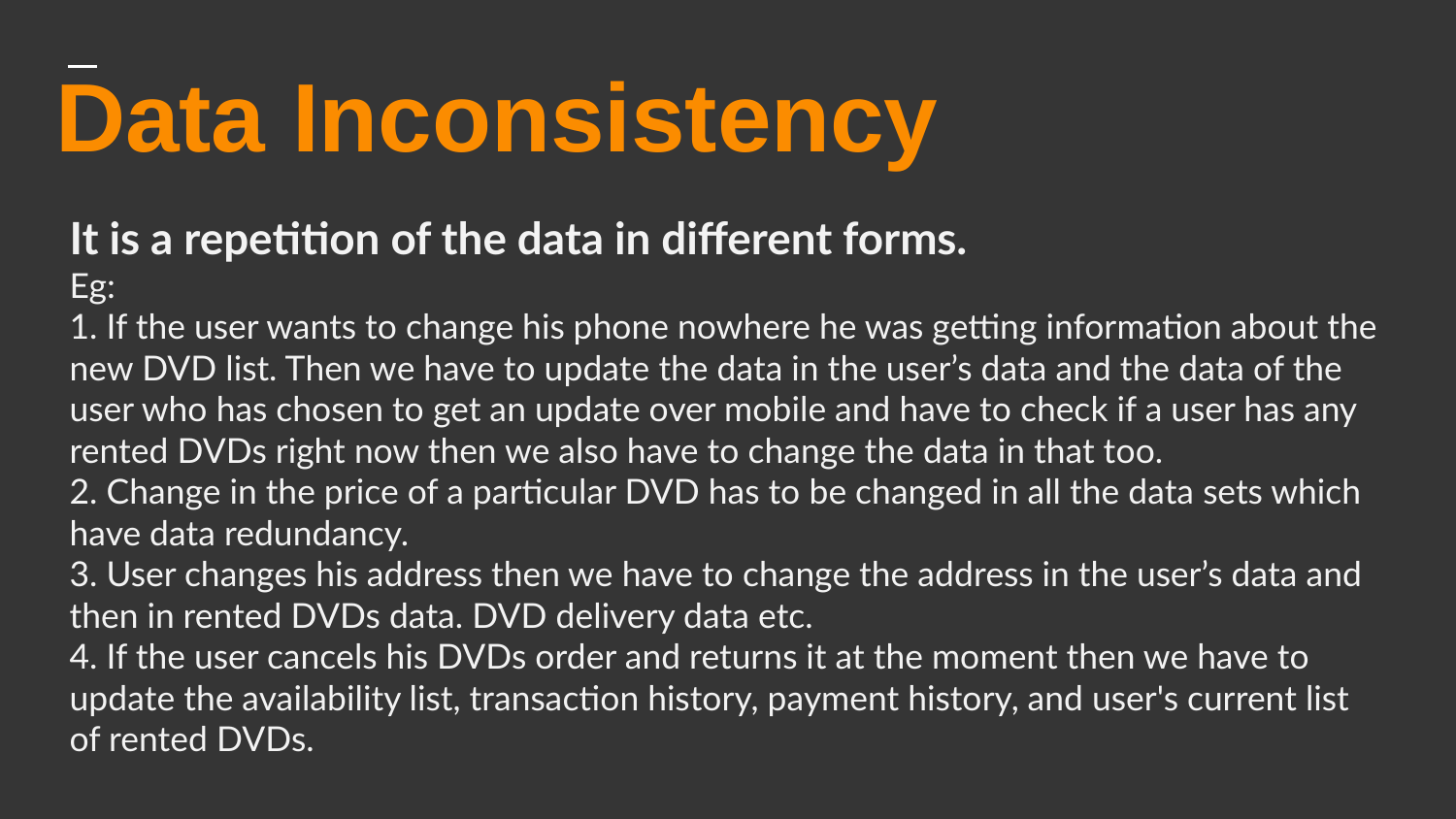

# Data Inconsistency

It is a repetition of the data in different forms.
Eg:
1. If the user wants to change his phone nowhere he was getting information about the
new DVD list. Then we have to update the data in the user’s data and the data of the
user who has chosen to get an update over mobile and have to check if a user has any
rented DVDs right now then we also have to change the data in that too.
2. Change in the price of a particular DVD has to be changed in all the data sets which
have data redundancy.
3. User changes his address then we have to change the address in the user’s data and
then in rented DVDs data. DVD delivery data etc.
4. If the user cancels his DVDs order and returns it at the moment then we have to
update the availability list, transaction history, payment history, and user's current list of rented DVDs.